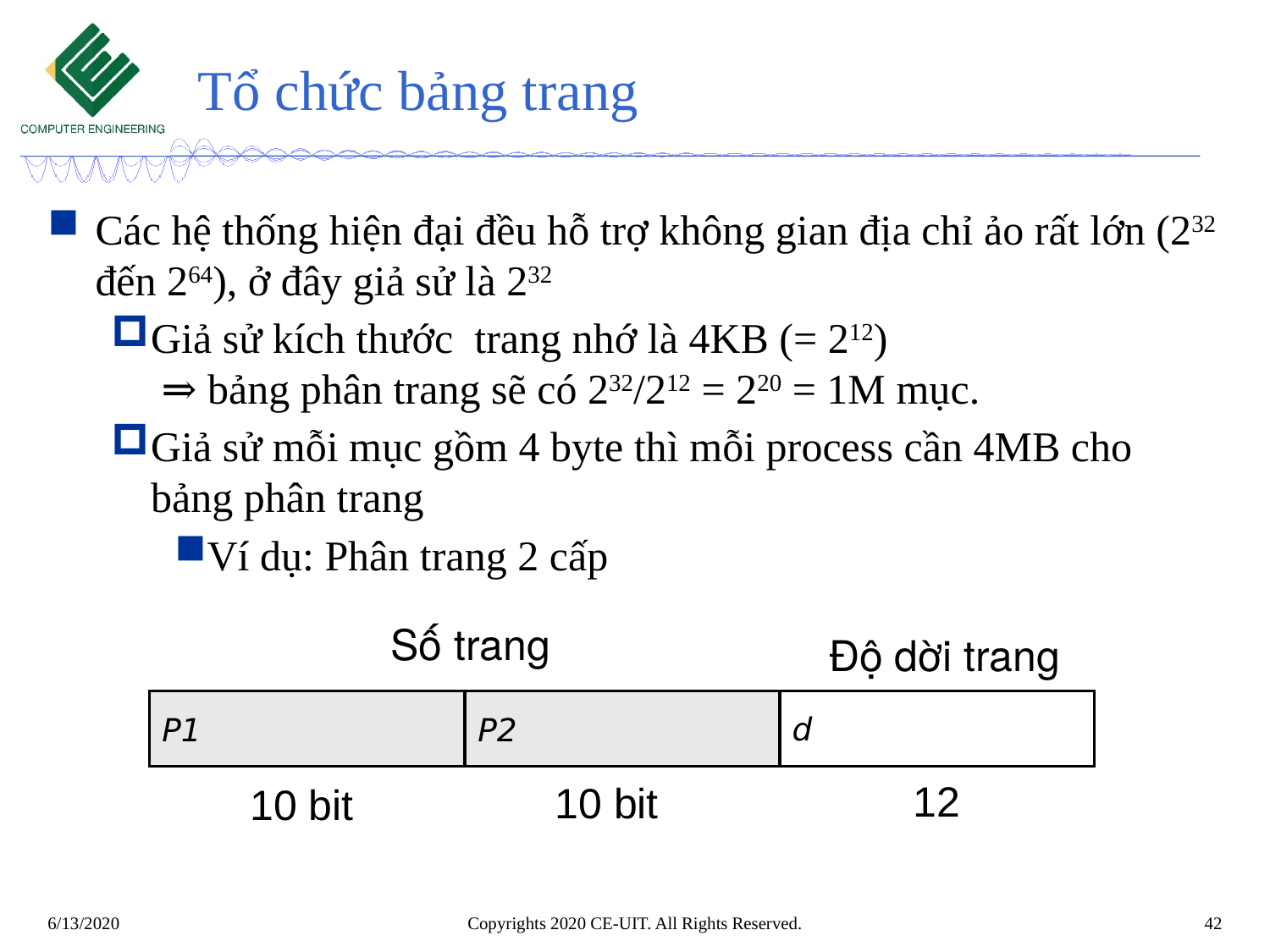

# Tổ chức bảng trang
Các hệ thống hiện đại đều hỗ trợ không gian địa chỉ ảo rất lớn (232 đến 264), ở đây giả sử là 232
Giả sử kích thước  trang nhớ là 4KB (= 212)                                 ⇒ bảng phân trang sẽ có 232/212 = 220 = 1M mục.
Giả sử mỗi mục gồm 4 byte thì mỗi process cần 4MB cho bảng phân trang
Ví dụ: Phân trang 2 cấp
Số trang
Độ dời trang
d
P1
P2
12
10 bit
10 bit
Copyrights 2020 CE-UIT. All Rights Reserved.
42
6/13/2020